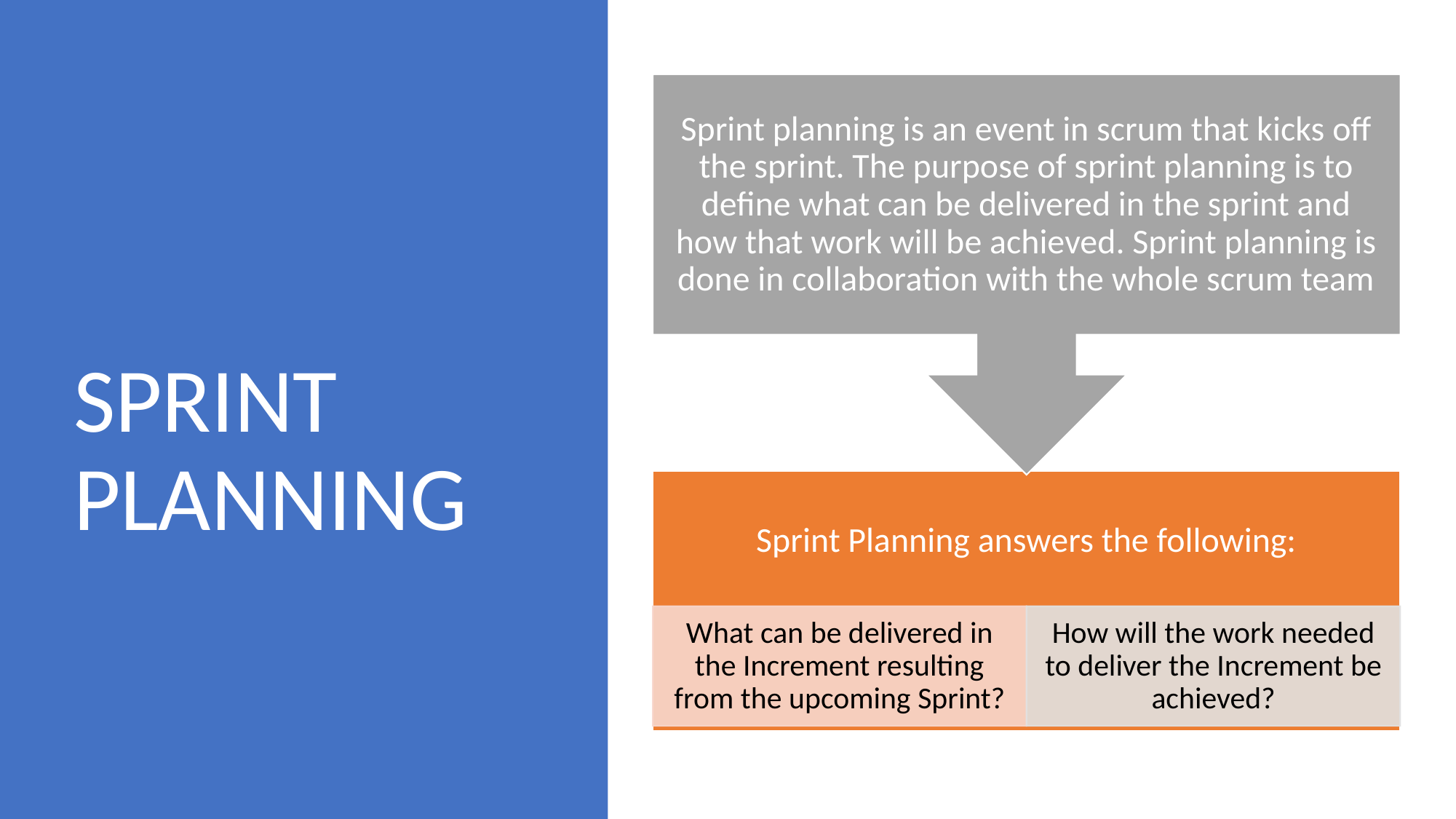

# SPRINT PLANNING
Sprint Planning answers the following:
What can be delivered in the Increment resulting from the upcoming Sprint?
How will the work needed to deliver the Increment be achieved?
Sprint planning is an event in scrum that kicks off the sprint. The purpose of sprint planning is to define what can be delivered in the sprint and how that work will be achieved. Sprint planning is done in collaboration with the whole scrum team